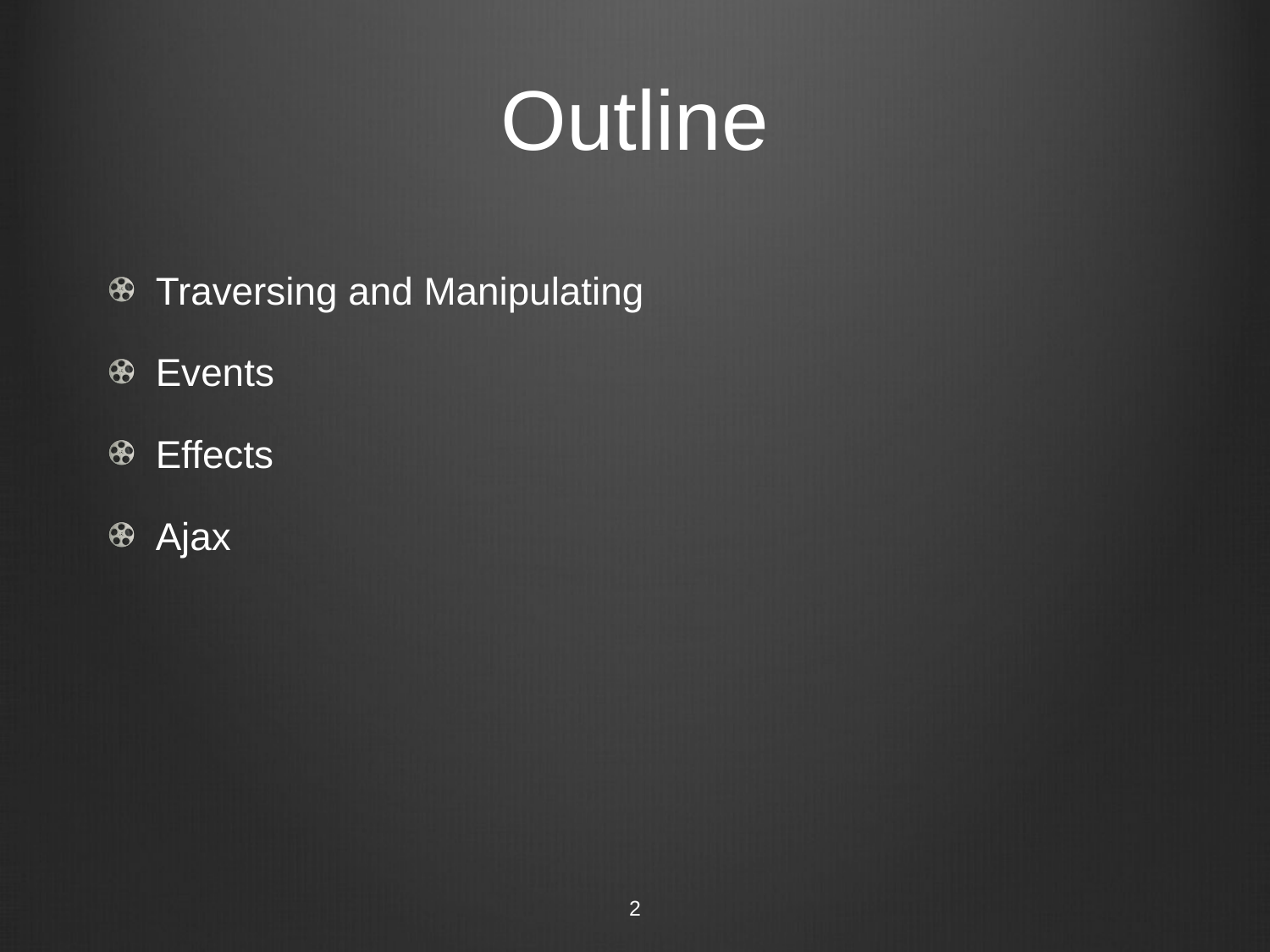

# Outline
Traversing and Manipulating
Events
Effects
Ajax
2